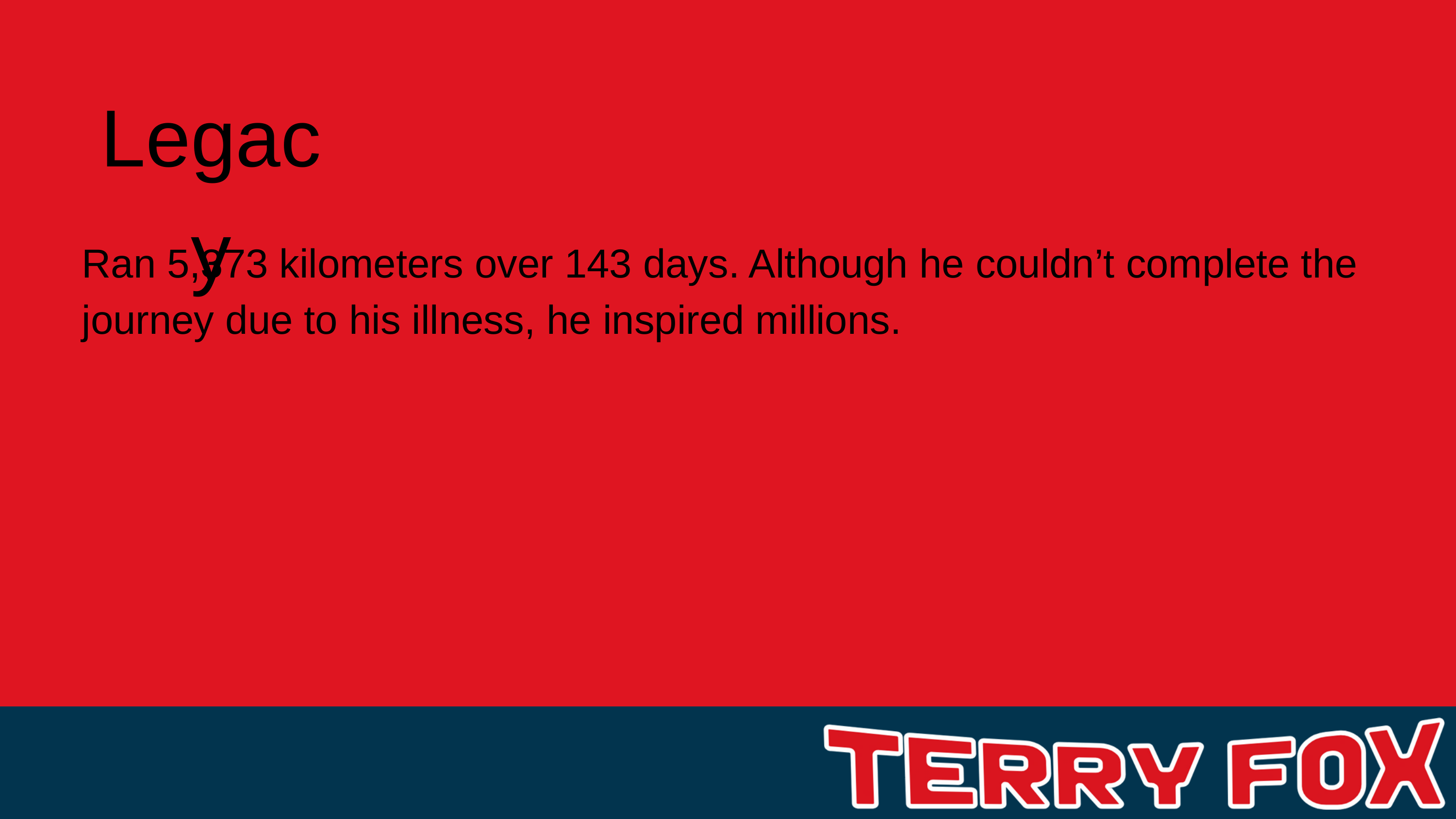

Legacy
Ran 5,373 kilometers over 143 days. Although he couldn’t complete the journey due to his illness, he inspired millions.